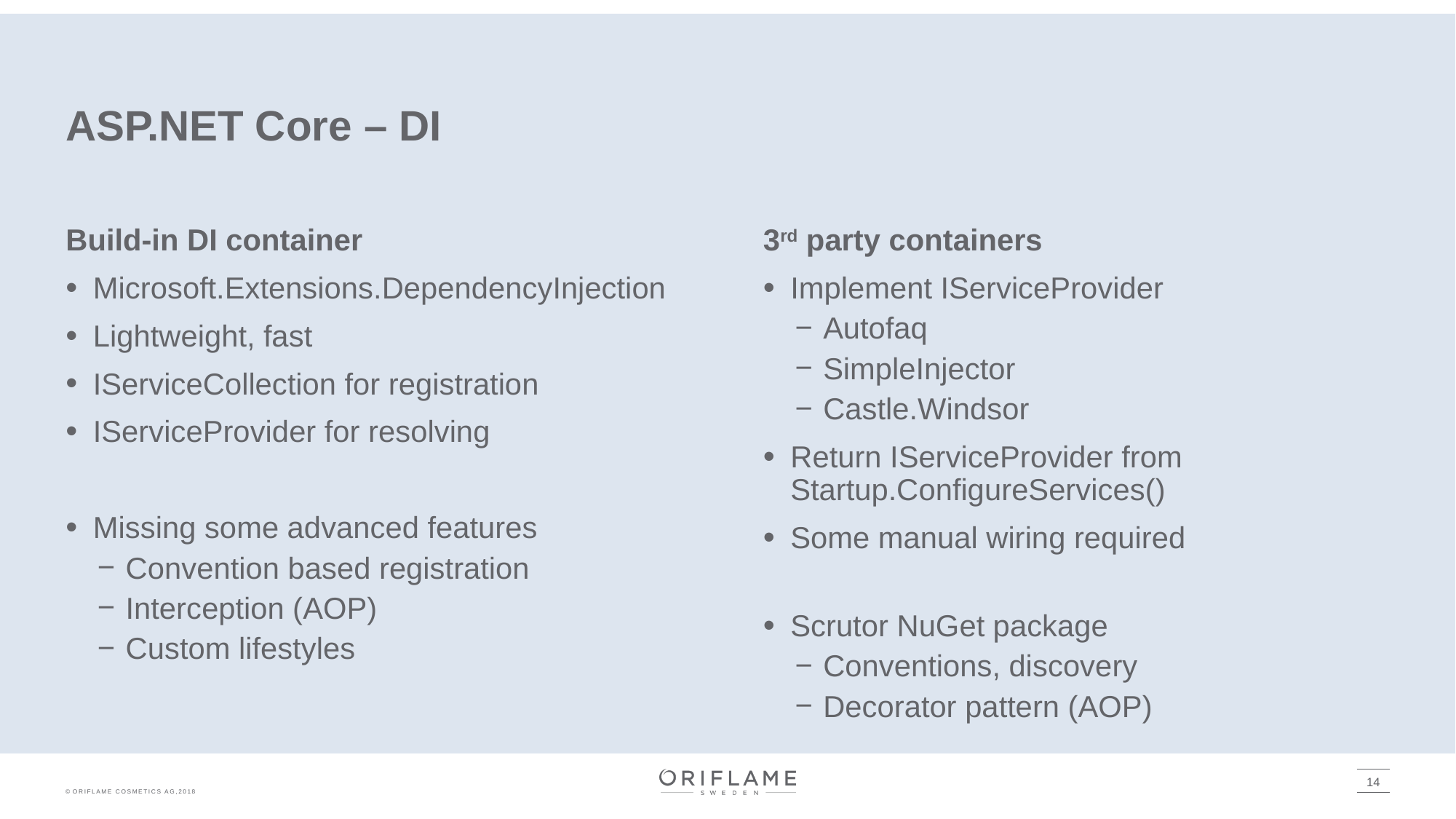

# ASP.NET Core – DI
3rd party containers
Implement IServiceProvider
Autofaq
SimpleInjector
Castle.Windsor
Return IServiceProvider from Startup.ConfigureServices()
Some manual wiring required

Scrutor NuGet package
Conventions, discovery
Decorator pattern (AOP)

Build-in DI container
Microsoft.Extensions.DependencyInjection
Lightweight, fast
IServiceCollection for registration
IServiceProvider for resolving

Missing some advanced features
Convention based registration
Interception (AOP)
Custom lifestyles

14